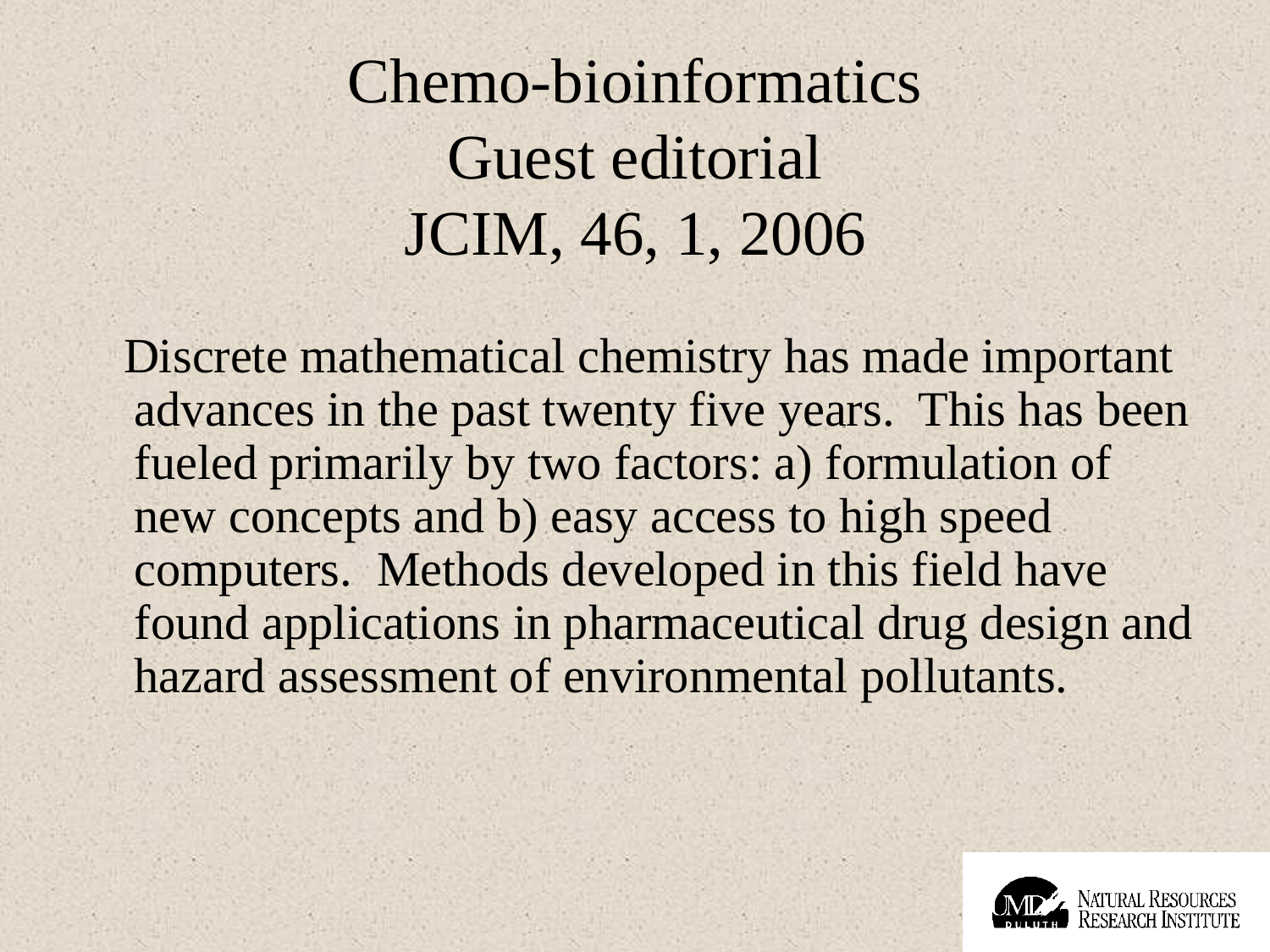

# Chemo-bioinformatics Guest editorial JCIM, 46, 1, 2006
   Discrete mathematical chemistry has made important advances in the past twenty five years.  This has been fueled primarily by two factors: a) formulation of new concepts and b) easy access to high speed computers.  Methods developed in this field have found applications in pharmaceutical drug design and hazard assessment of environmental pollutants.